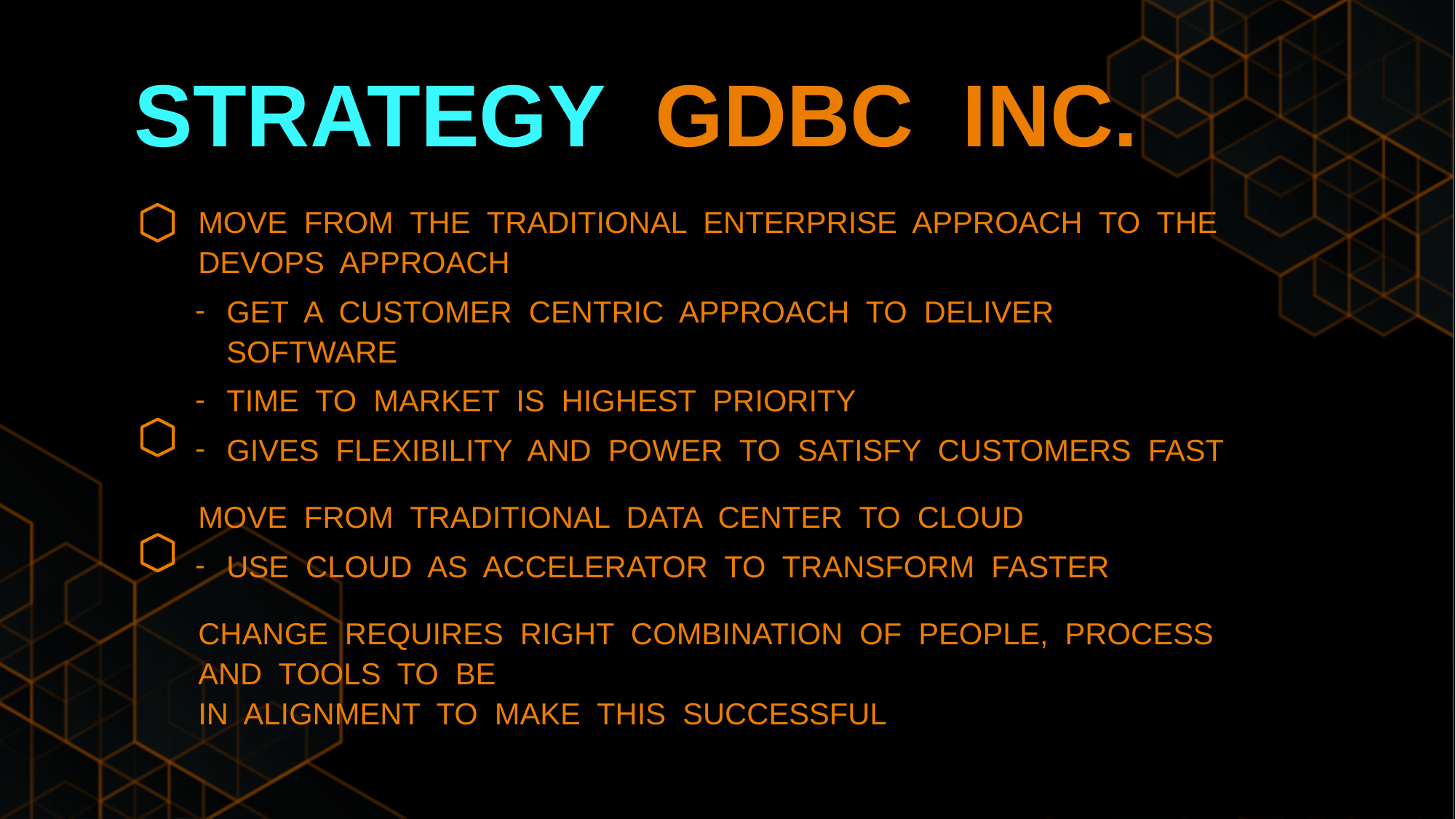

STRATEGY  GDBC  INC.
MOVE  FROM  THE  TRADITIONAL  ENTERPRISE  APPROACH  TO  THE  DEVOPS  APPROACH
GET  A  CUSTOMER  CENTRIC  APPROACH  TO  DELIVER  SOFTWARE
TIME  TO  MARKET  IS  HIGHEST  PRIORITY
GIVES  FLEXIBILITY  AND  POWER  TO  SATISFY  CUSTOMERS  FAST
MOVE  FROM  TRADITIONAL  DATA  CENTER  TO  CLOUD
USE  CLOUD  AS  ACCELERATOR  TO  TRANSFORM  FASTER
CHANGE  REQUIRES  RIGHT  COMBINATION  OF  PEOPLE,  PROCESS  AND  TOOLS  TO  BE
IN  ALIGNMENT  TO  MAKE  THIS  SUCCESSFUL